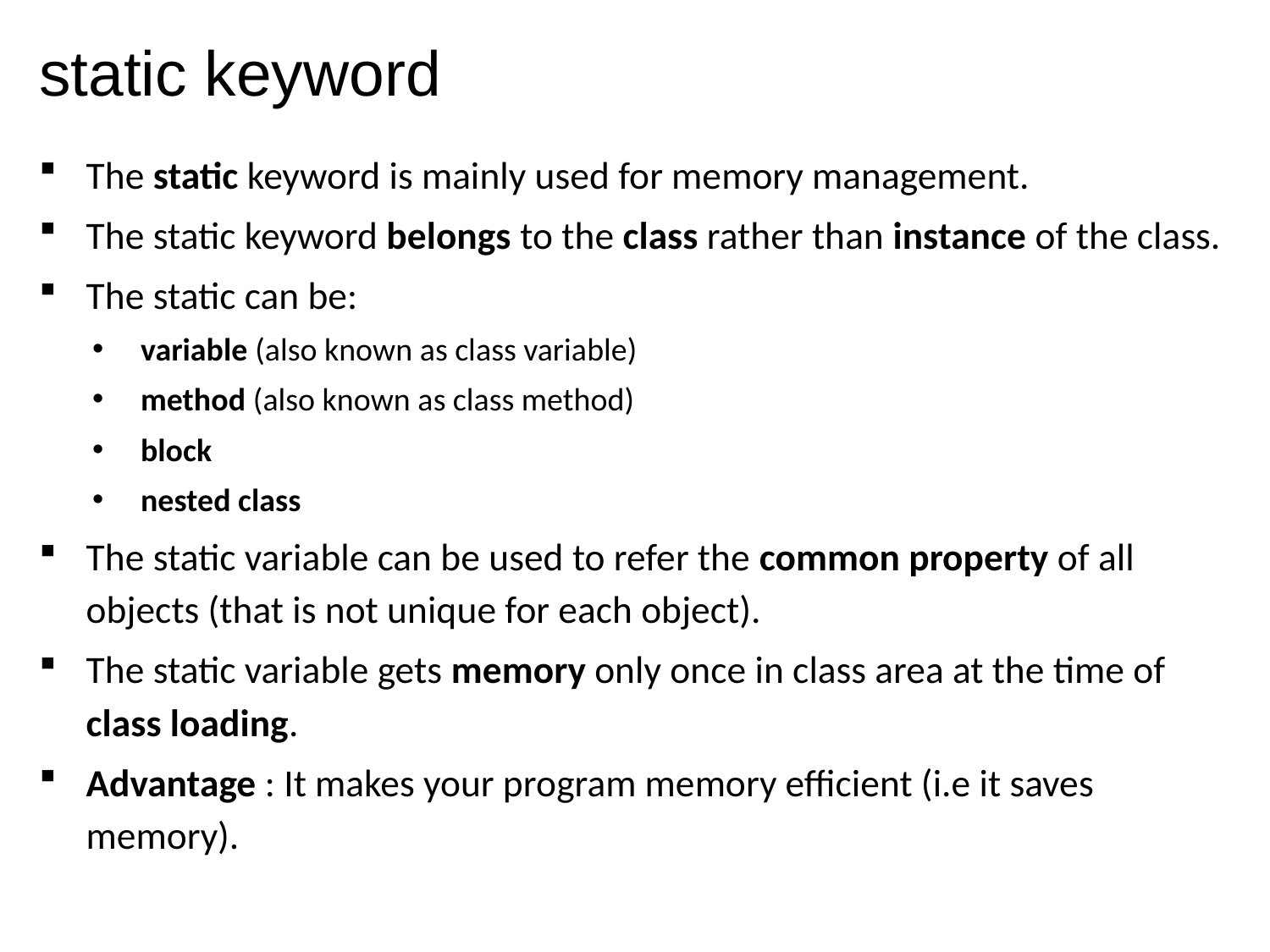

# static keyword
The static keyword is mainly used for memory management.
The static keyword belongs to the class rather than instance of the class.
The static can be:
variable (also known as class variable)
method (also known as class method)
block
nested class
The static variable can be used to refer the common property of all objects (that is not unique for each object).
The static variable gets memory only once in class area at the time of class loading.
Advantage : It makes your program memory efficient (i.e it saves memory).